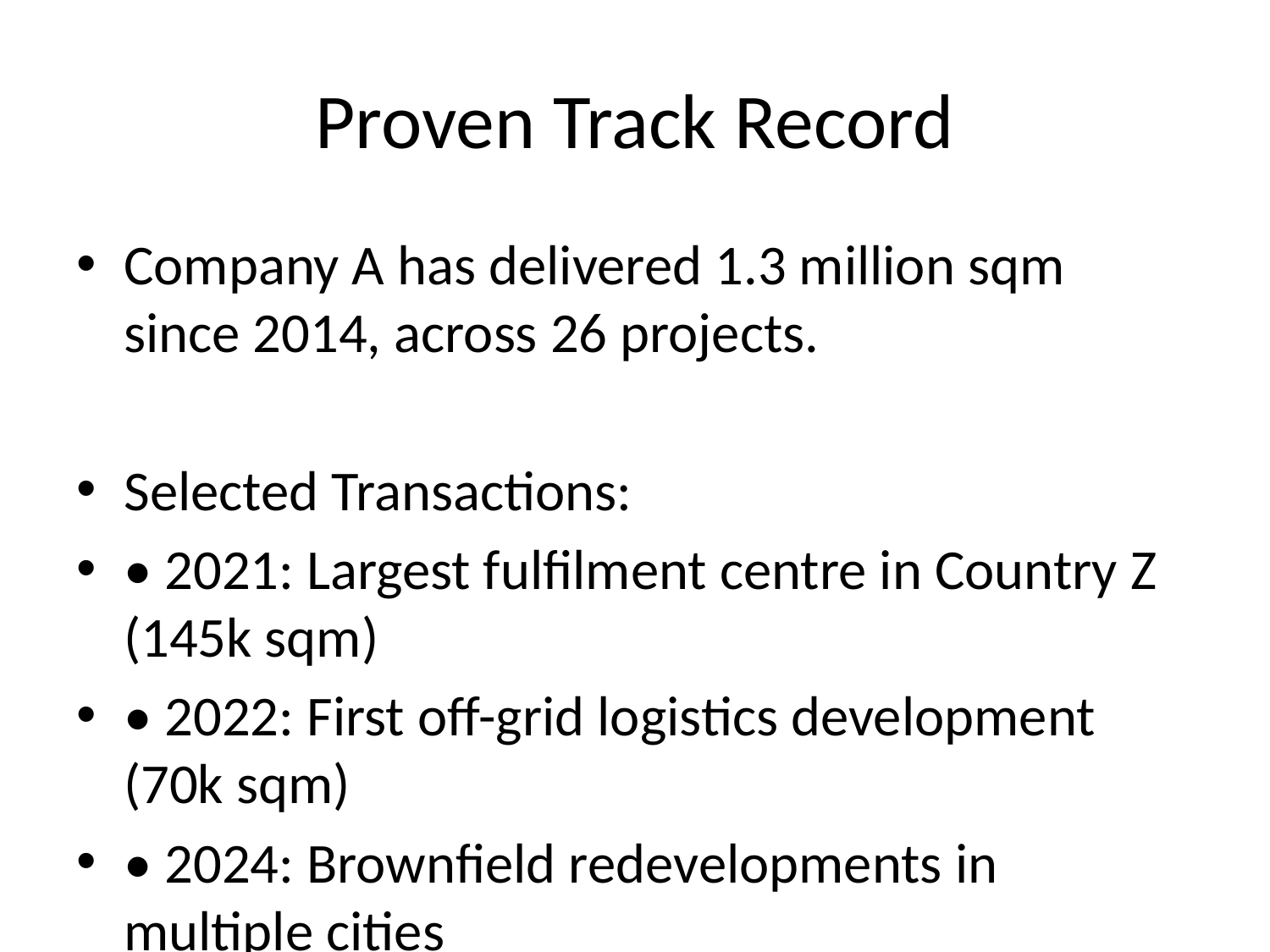

# Proven Track Record
Company A has delivered 1.3 million sqm since 2014, across 26 projects.

Selected Transactions:
• 2021: Largest fulfilment centre in Country Z (145k sqm)
• 2022: First off-grid logistics development (70k sqm)
• 2024: Brownfield redevelopments in multiple cities

High calibre team of 40 employees across development, property, and asset management.